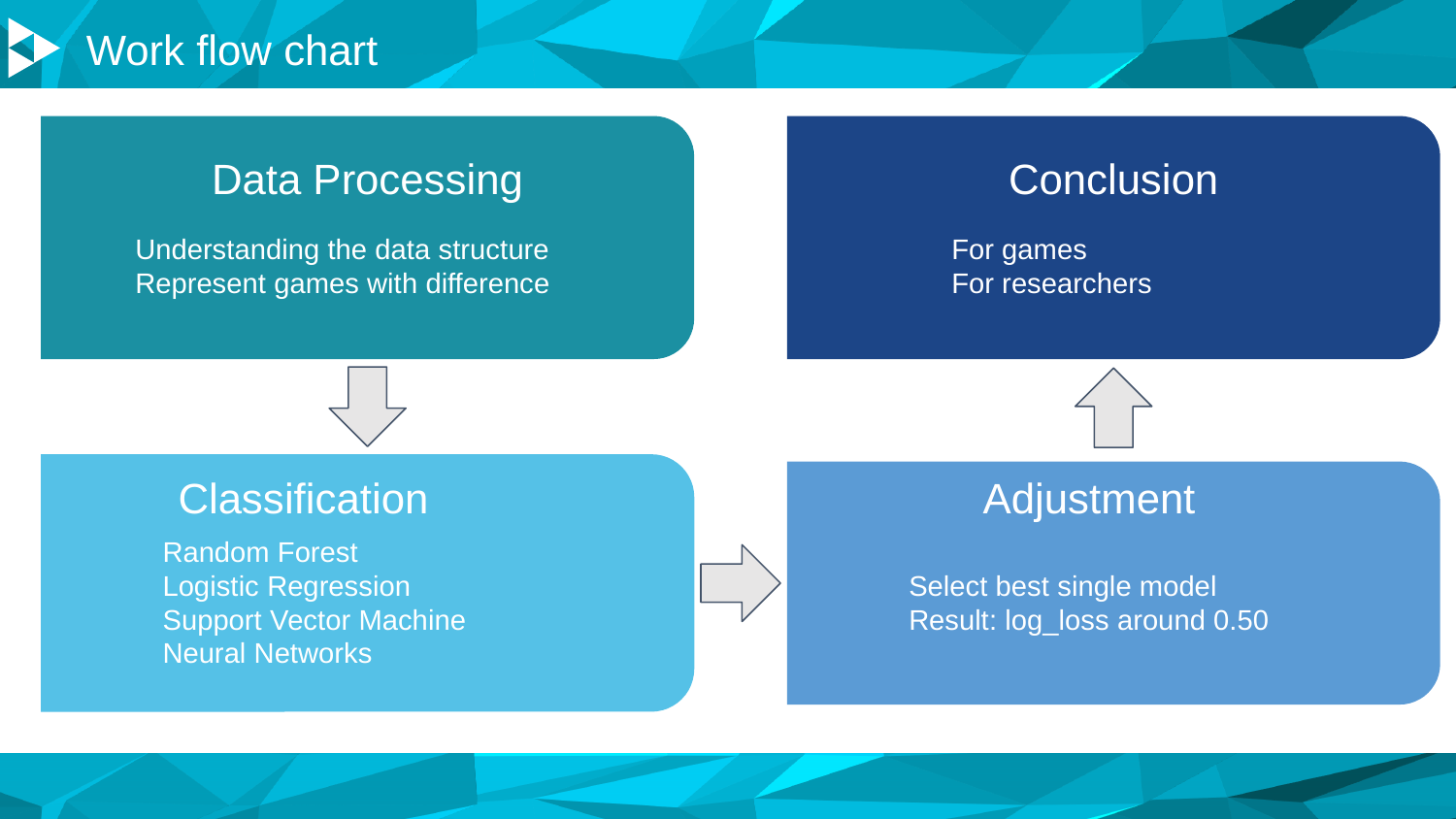

Work flow chart
Data Processing
Conclusion
Understanding the data structure
Represent games with difference

For games
For researchers

ADD YOUR TEXT HERE
ADD YOUR TEXT HERE

Classification
Tony
Adjustment
Random Forest
Logistic Regression
Support Vector Machine
Neural Networks

Select best single model
Result: log_loss around 0.50